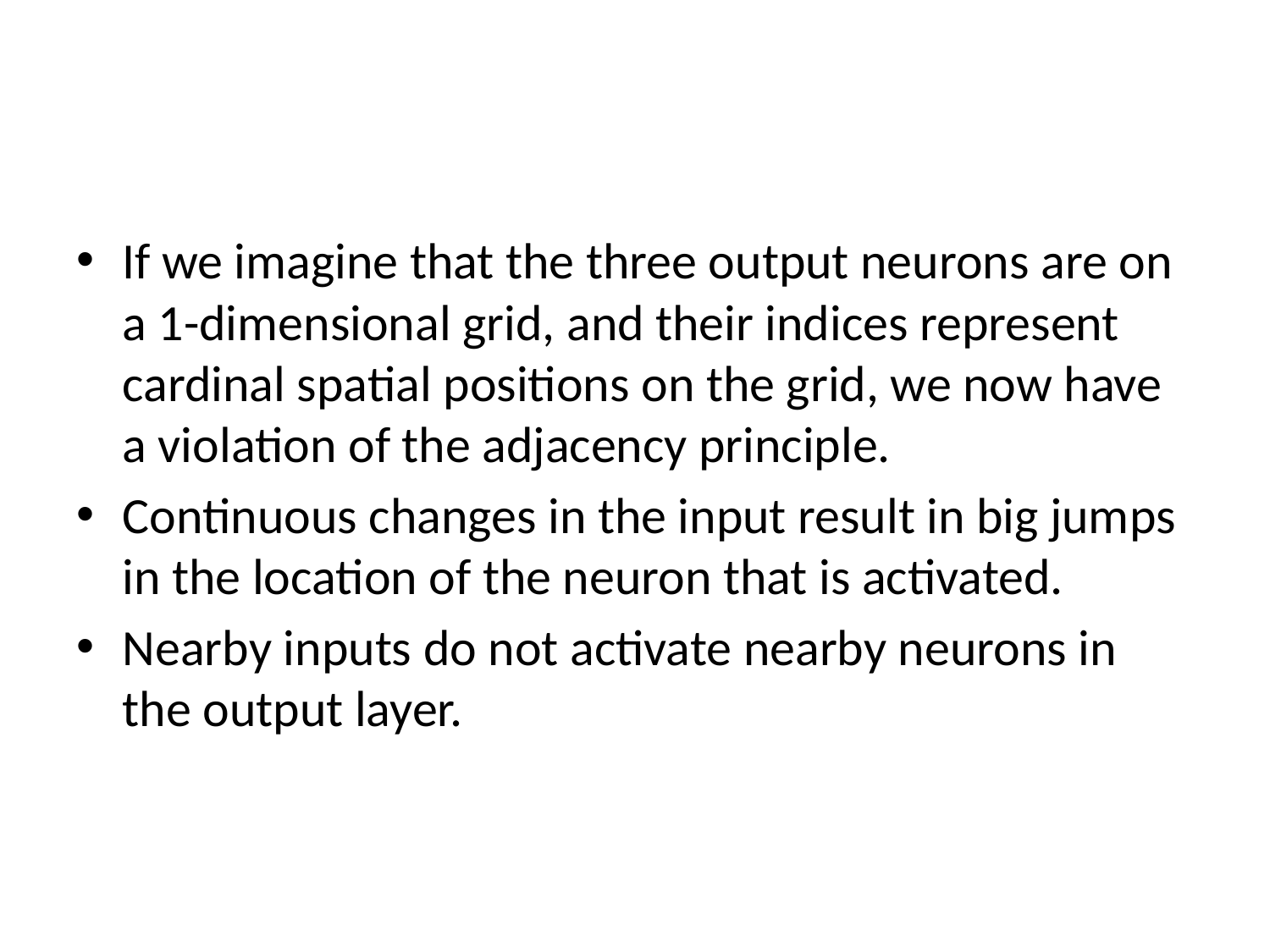

#
If we imagine that the three output neurons are on a 1-dimensional grid, and their indices represent cardinal spatial positions on the grid, we now have a violation of the adjacency principle.
Continuous changes in the input result in big jumps in the location of the neuron that is activated.
Nearby inputs do not activate nearby neurons in the output layer.